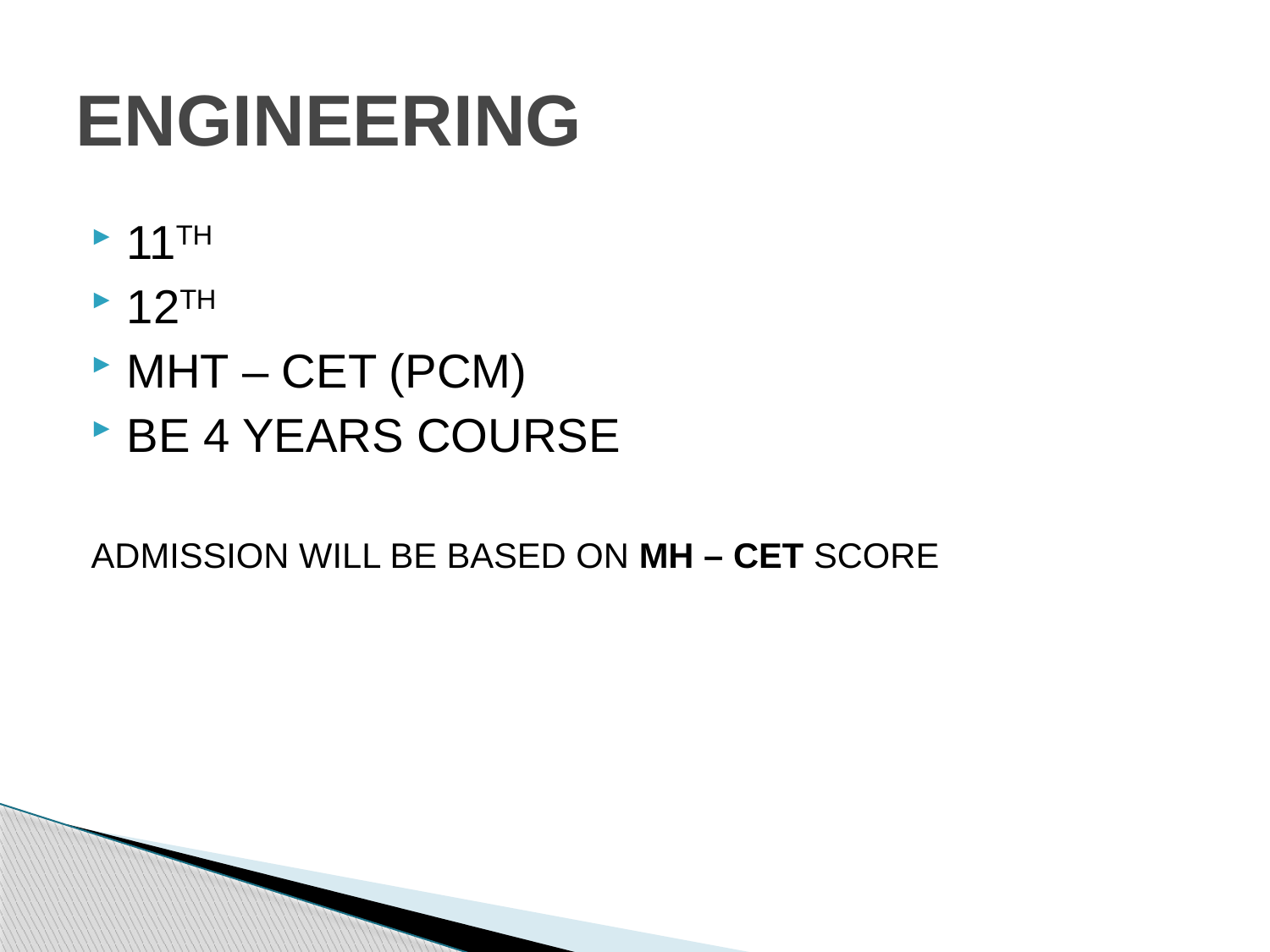

# ENGINEERING
11TH
12TH
MHT – CET (PCM)
BE 4 YEARS COURSE

ADMISSION WILL BE BASED ON MH – CET SCORE